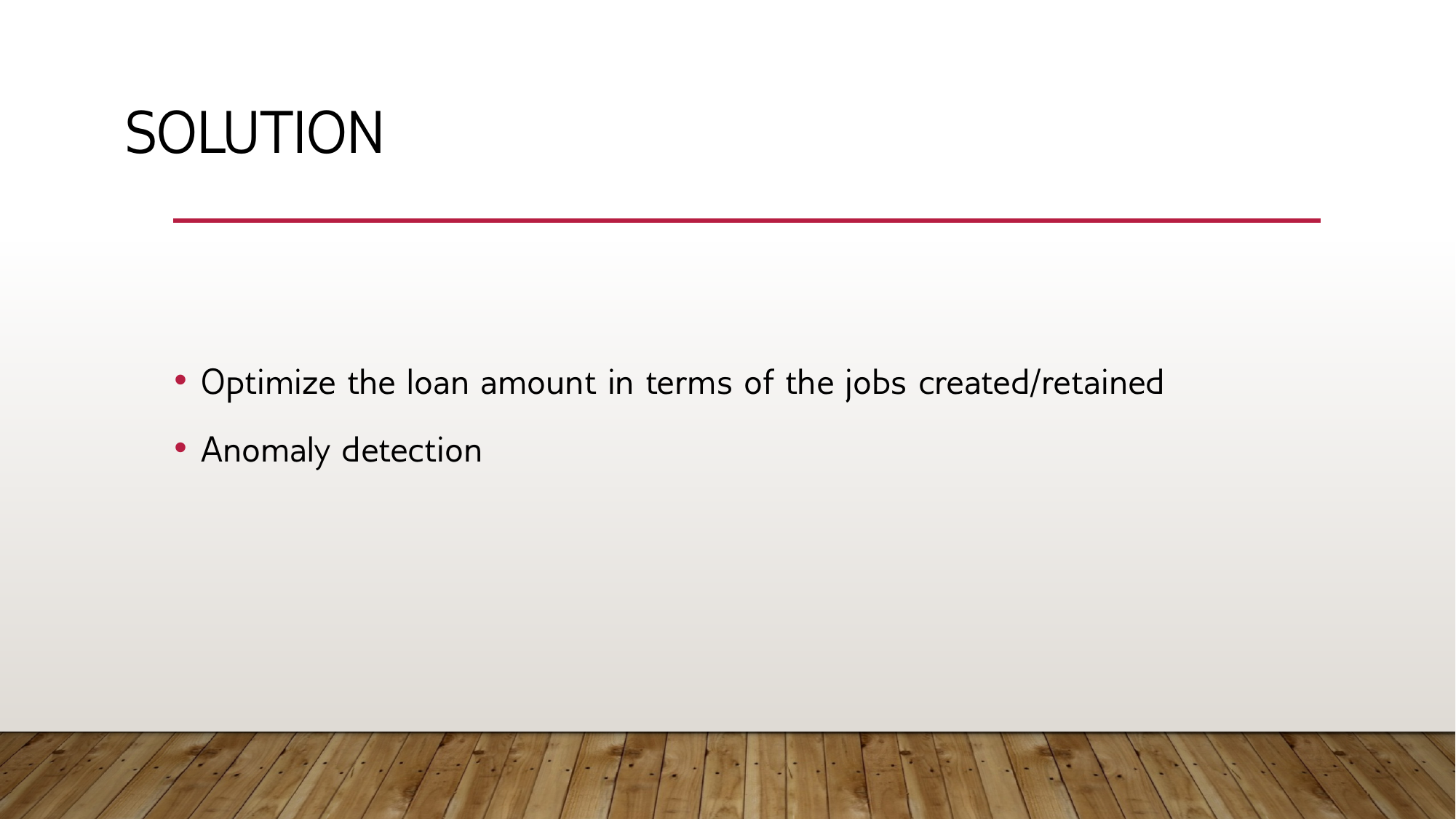

# Solution
Optimize the loan amount in terms of the jobs created/retained
Anomaly detection